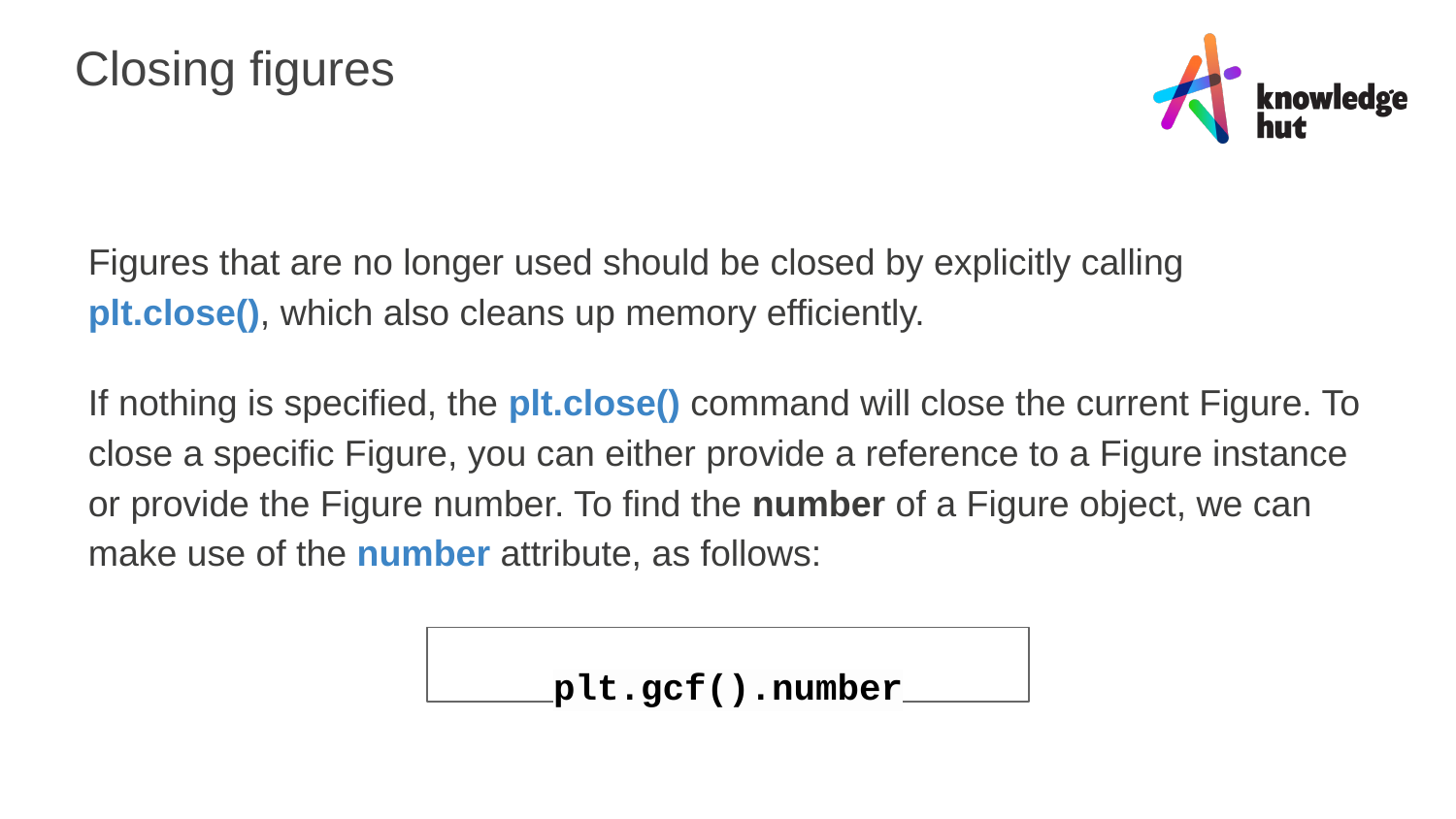

Closing figures
Figures that are no longer used should be closed by explicitly calling plt.close(), which also cleans up memory efficiently.
If nothing is specified, the plt.close() command will close the current Figure. To close a specific Figure, you can either provide a reference to a Figure instance or provide the Figure number. To find the number of a Figure object, we can make use of the number attribute, as follows:
plt.gcf().number